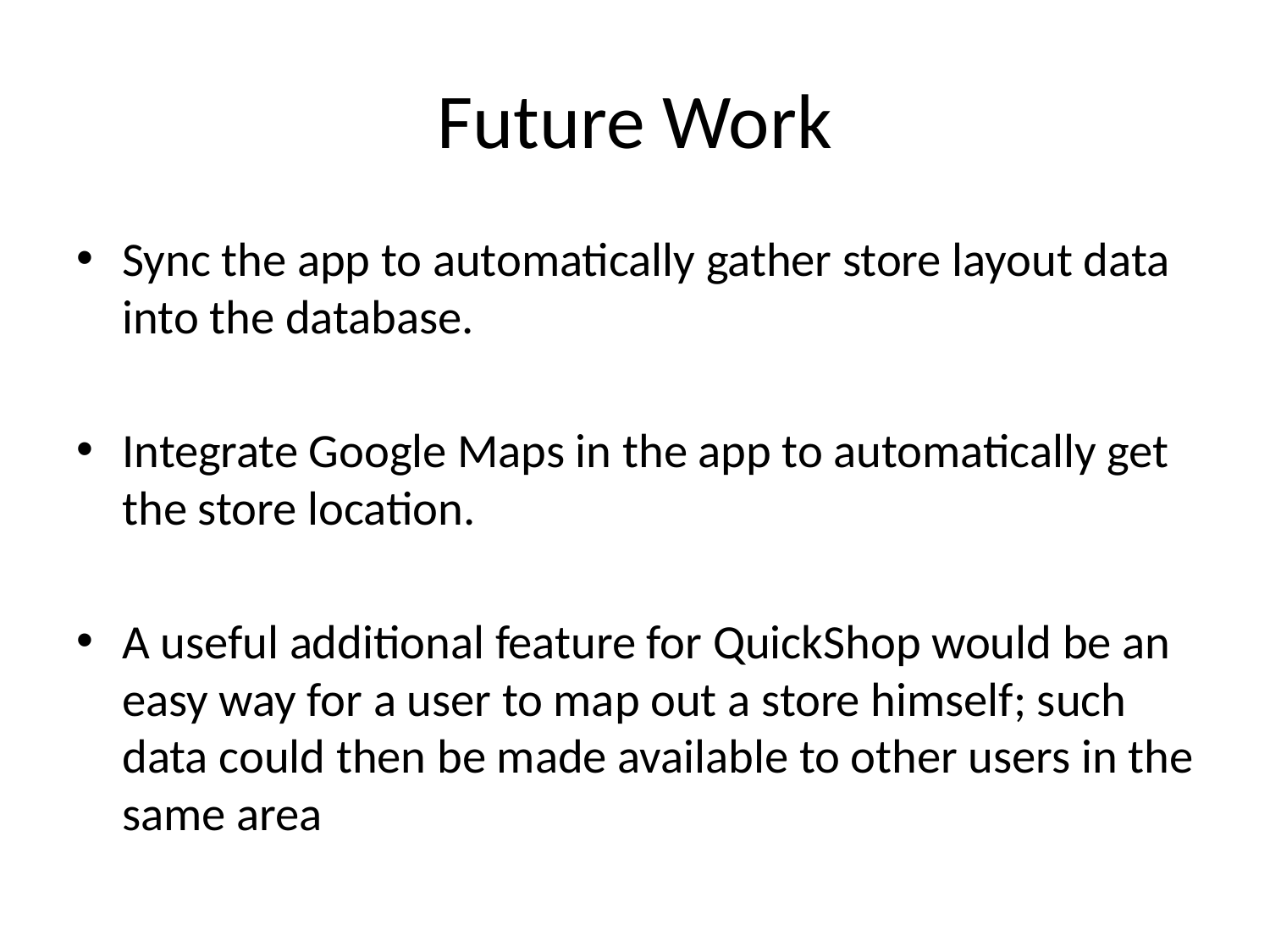

# Future Work
Sync the app to automatically gather store layout data into the database.

Integrate Google Maps in the app to automatically get the store location.

A useful additional feature for QuickShop would be an easy way for a user to map out a store himself; such data could then be made available to other users in the same area